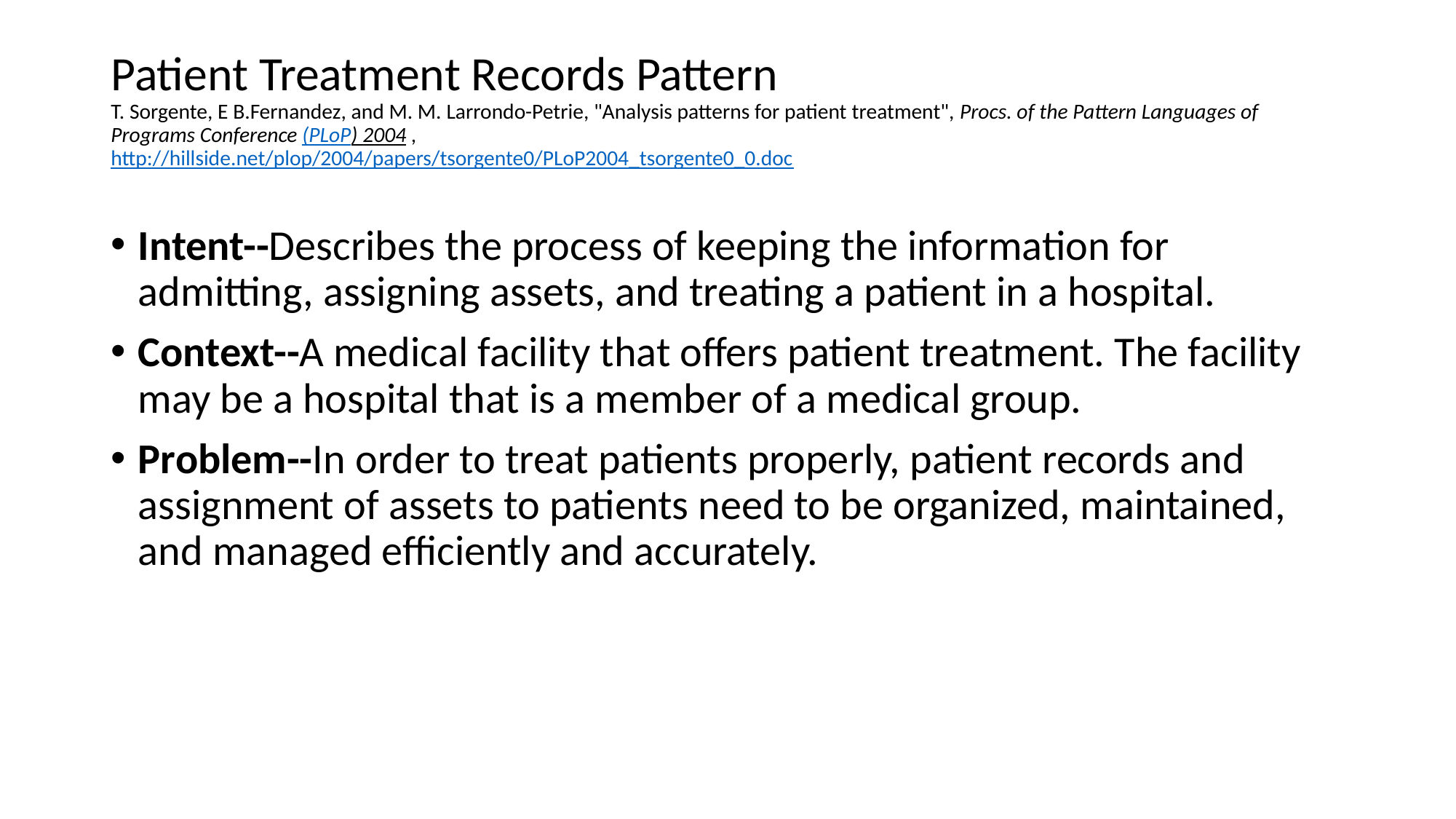

# Patient Treatment Records Pattern T. Sorgente, E B.Fernandez, and M. M. Larrondo-Petrie, "Analysis patterns for patient treatment", Procs. of the Pattern Languages of Programs Conference (PLoP) 2004 , http://hillside.net/plop/2004/papers/tsorgente0/PLoP2004_tsorgente0_0.doc
Intent--Describes the process of keeping the information for admitting, assigning assets, and treating a patient in a hospital.
Context--A medical facility that offers patient treatment. The facility may be a hospital that is a member of a medical group.
Problem--In order to treat patients properly, patient records and assignment of assets to patients need to be organized, maintained, and managed efficiently and accurately.